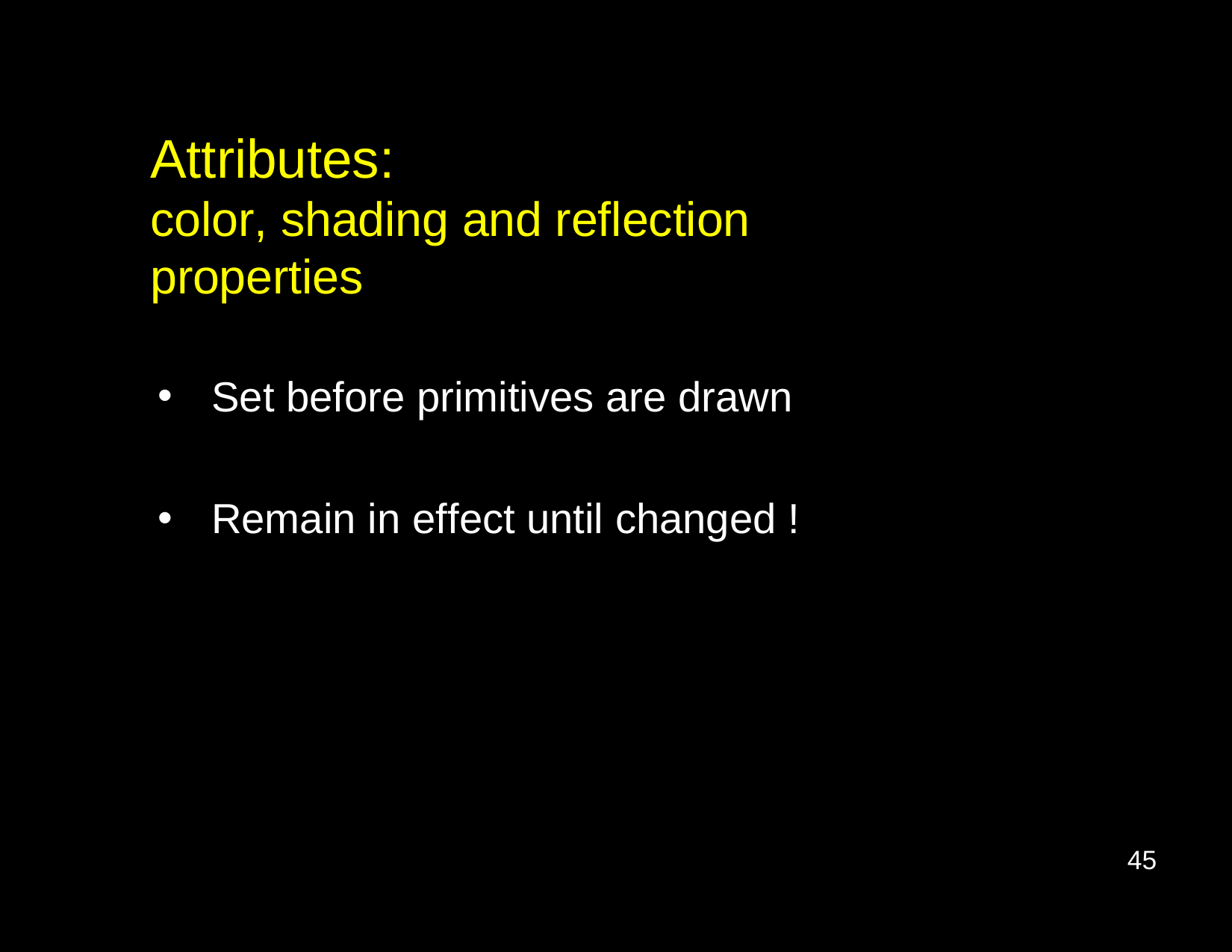

Attributes:
color, shading and reflection properties
Set before primitives are drawn

Remain in effect until changed !
45